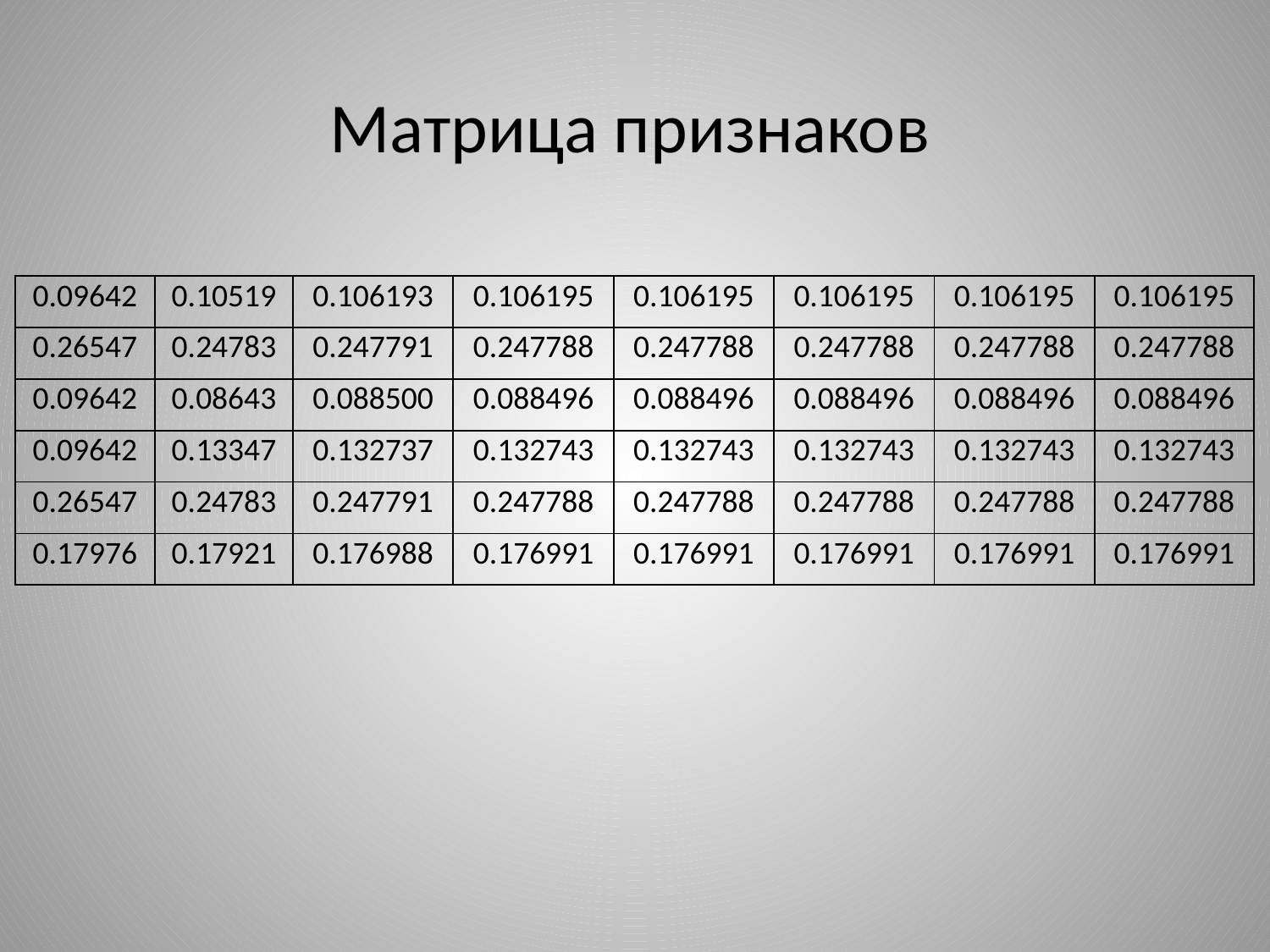

Матрица признаков
| 0.09642 | 0.10519 | 0.106193 | 0.106195 | 0.106195 | 0.106195 | 0.106195 | 0.106195 |
| --- | --- | --- | --- | --- | --- | --- | --- |
| 0.26547 | 0.24783 | 0.247791 | 0.247788 | 0.247788 | 0.247788 | 0.247788 | 0.247788 |
| 0.09642 | 0.08643 | 0.088500 | 0.088496 | 0.088496 | 0.088496 | 0.088496 | 0.088496 |
| 0.09642 | 0.13347 | 0.132737 | 0.132743 | 0.132743 | 0.132743 | 0.132743 | 0.132743 |
| 0.26547 | 0.24783 | 0.247791 | 0.247788 | 0.247788 | 0.247788 | 0.247788 | 0.247788 |
| 0.17976 | 0.17921 | 0.176988 | 0.176991 | 0.176991 | 0.176991 | 0.176991 | 0.176991 |